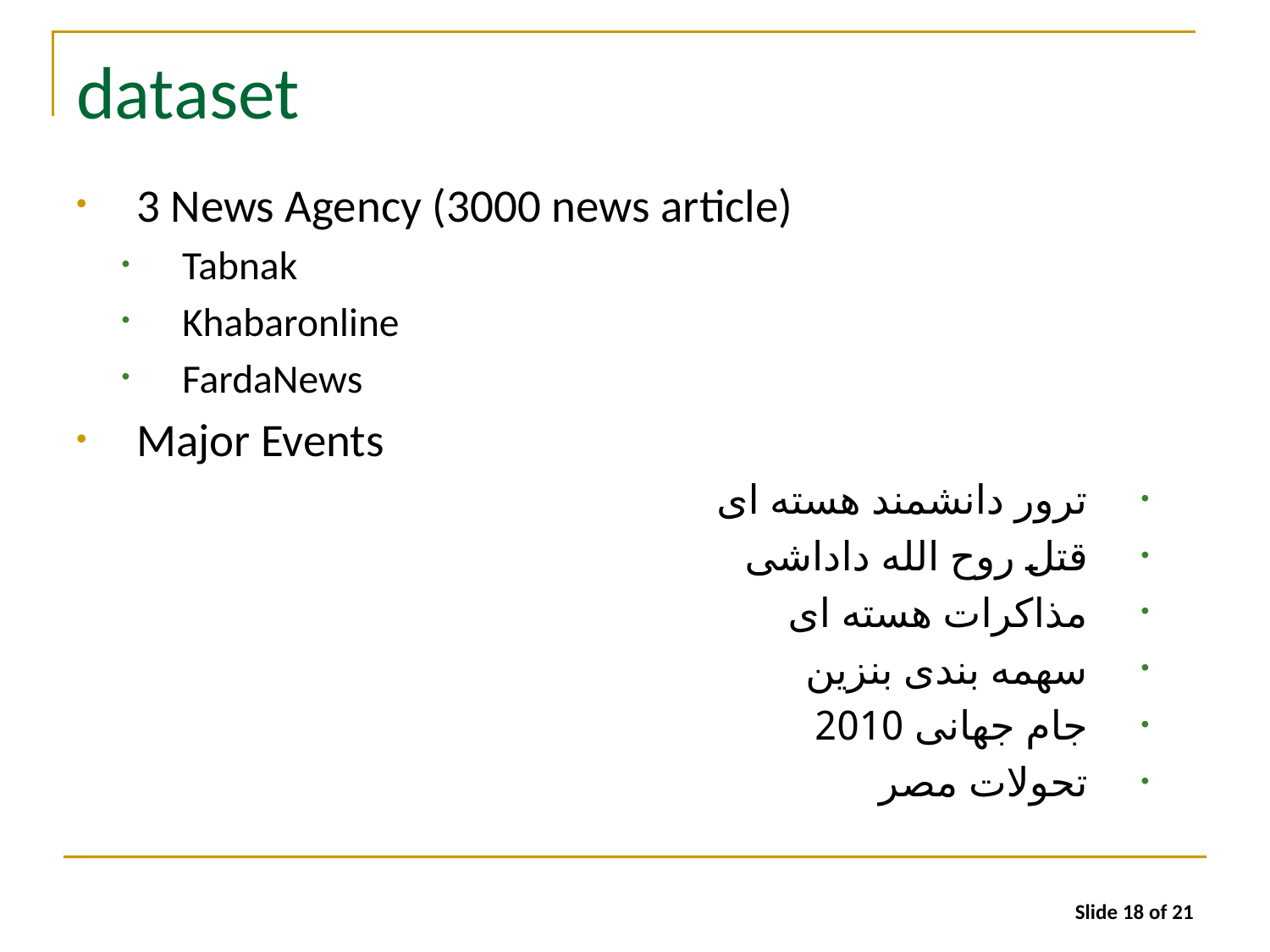

# dataset
3 News Agency (3000 news article)
Tabnak
Khabaronline
FardaNews
Major Events
ترور دانشمند هسته ای
قتل روح الله داداشی
مذاکرات هسته ای
سهمه بندی بنزین
جام جهانی 2010
تحولات مصر
Slide 18 of 21